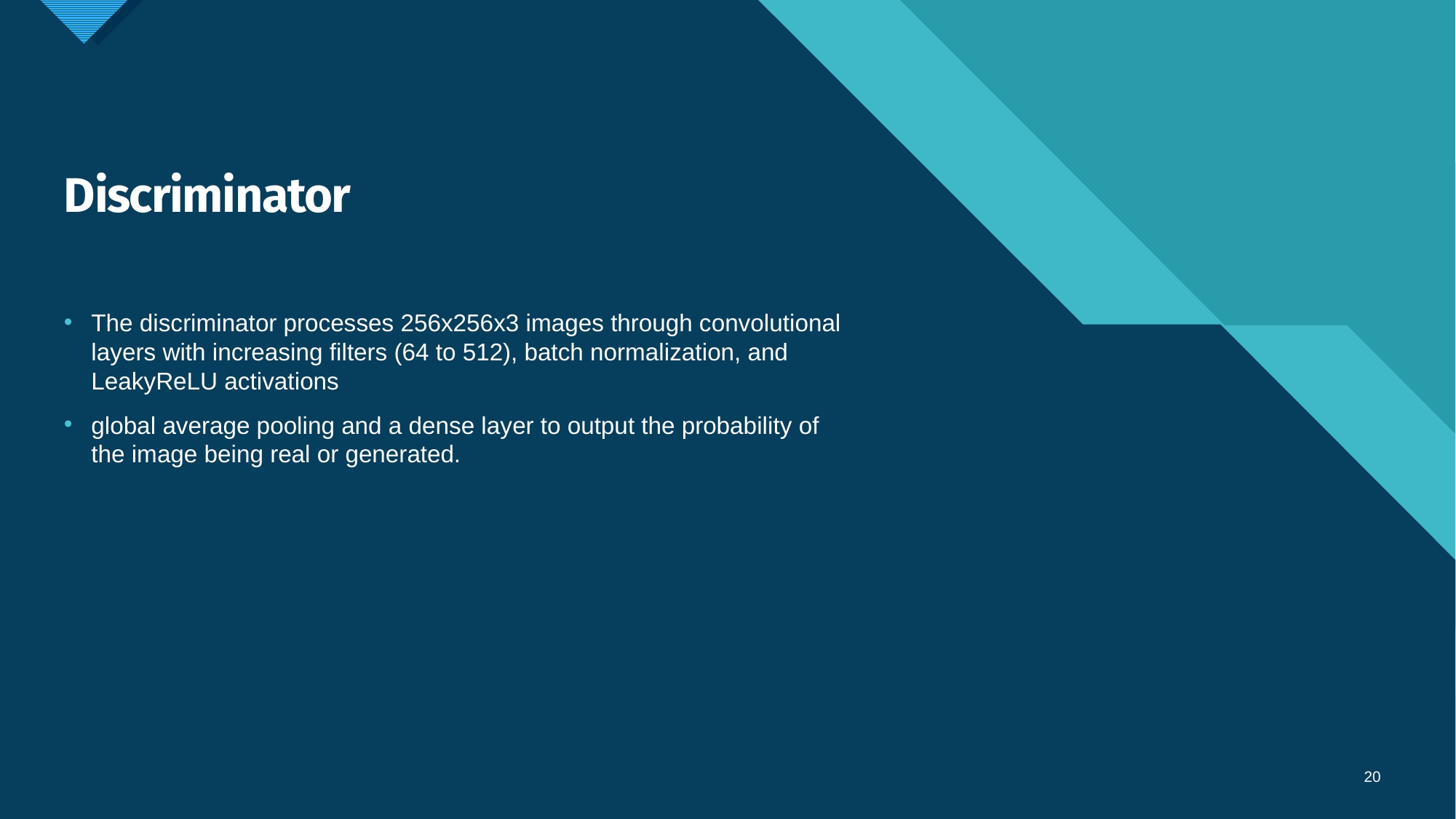

# Discriminator
The discriminator processes 256x256x3 images through convolutional layers with increasing filters (64 to 512), batch normalization, and LeakyReLU activations
global average pooling and a dense layer to output the probability of the image being real or generated.
20